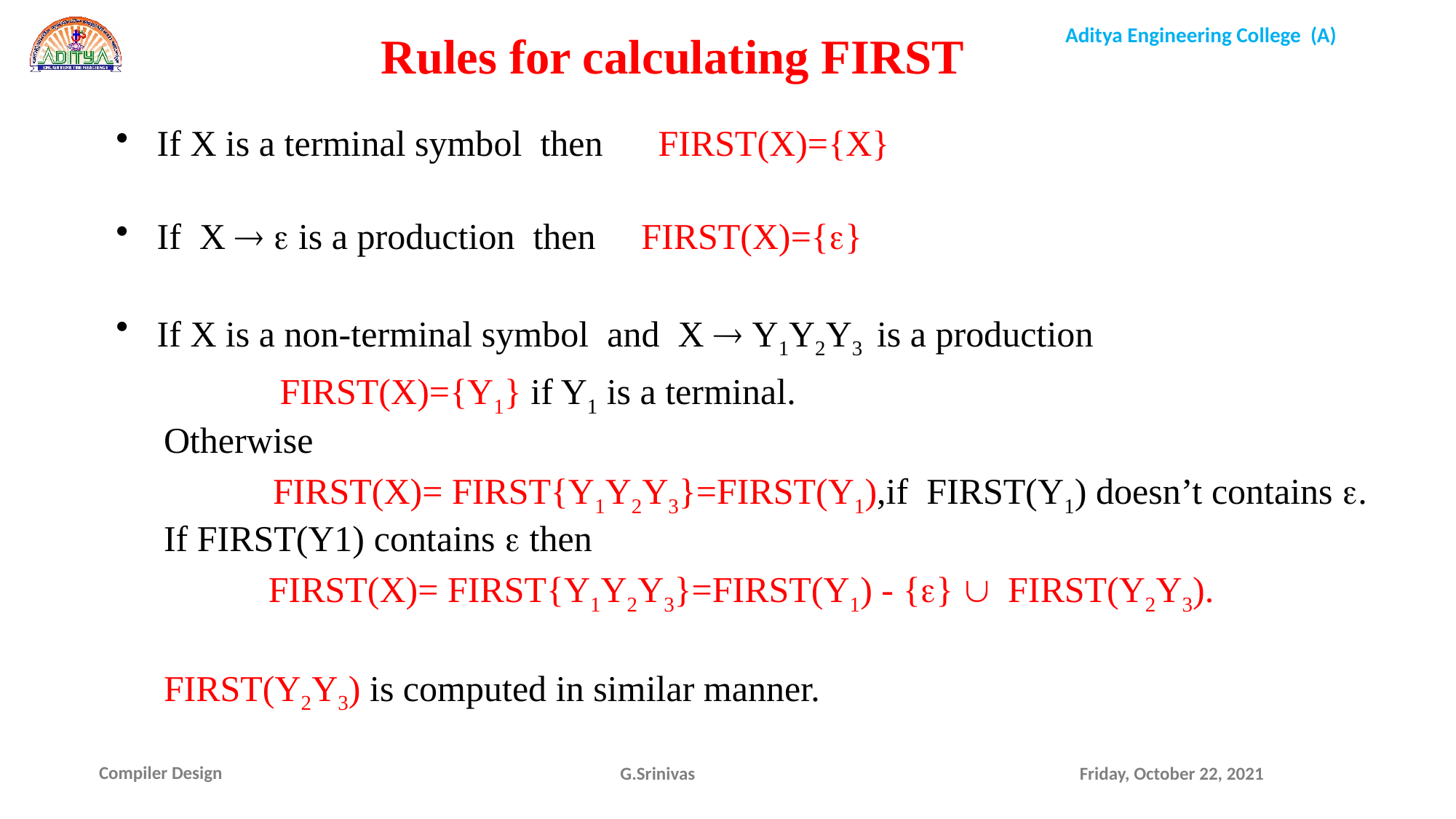

Rules for calculating FIRST
If X is a terminal symbol  then      FIRST(X)={X}

If  X → ε is a production  then     FIRST(X)={ε}

If X is a non-terminal symbol  and  X → Y1Y2Y3  is a production
           FIRST(X)={Y1} if Y1 is a terminal.
Otherwise
            FIRST(X)= FIRST{Y1Y2Y3}=FIRST(Y1),if  FIRST(Y1) doesn’t contains ε.
If FIRST(Y1) contains ε then
	       FIRST(X)= FIRST{Y1Y2Y3}=FIRST(Y1) - {ε} ∪  FIRST(Y2Y3).

FIRST(Y2Y3) is computed in similar manner.

G.Srinivas
Friday, October 22, 2021